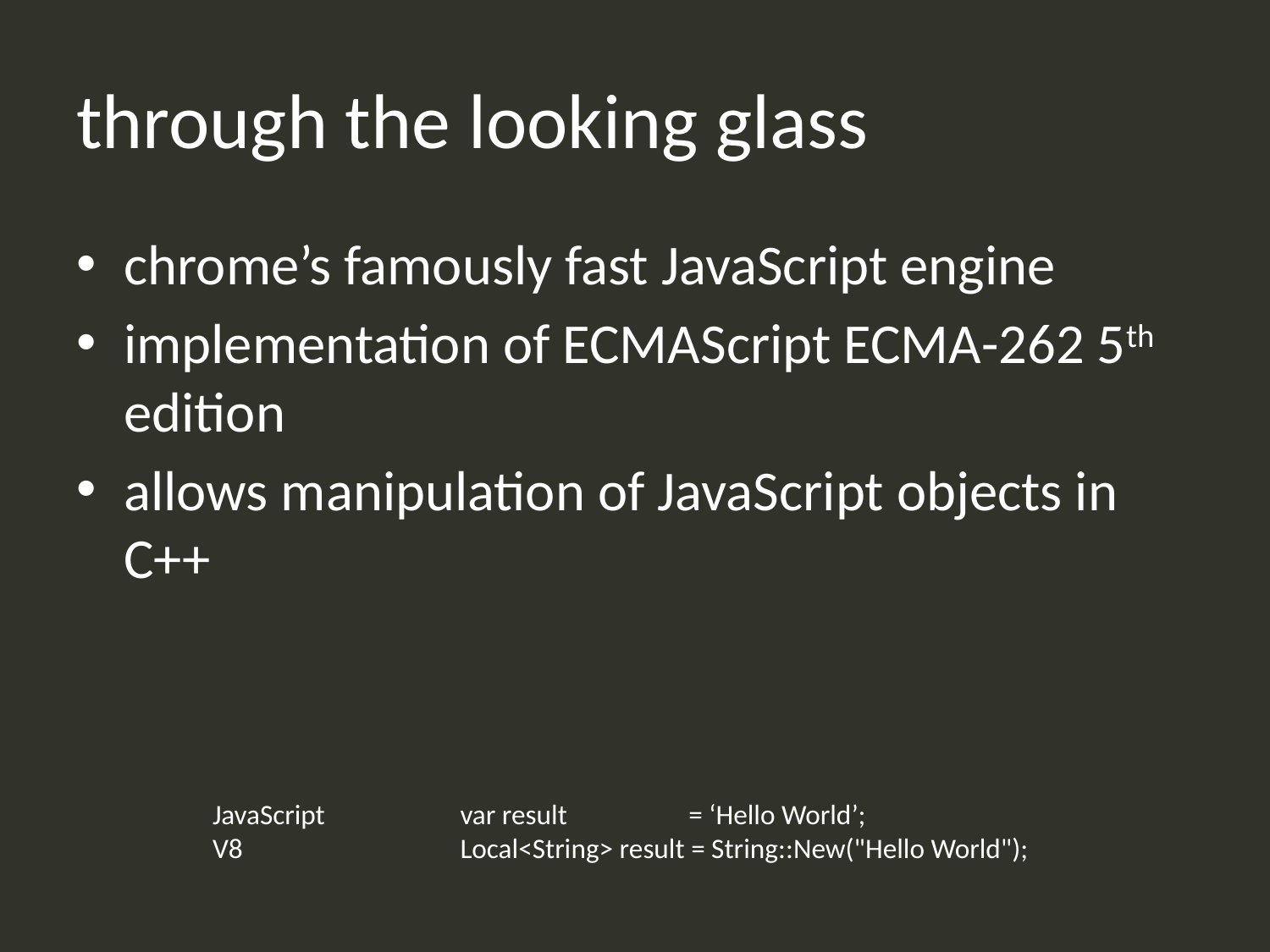

# through the looking glass
chrome’s famously fast JavaScript engine
implementation of ECMAScript ECMA-262 5th edition
allows manipulation of JavaScript objects in    C++
 JavaScript		var result 	                = ‘Hello World’;
 V8		Local<String> result = String::New("Hello World");